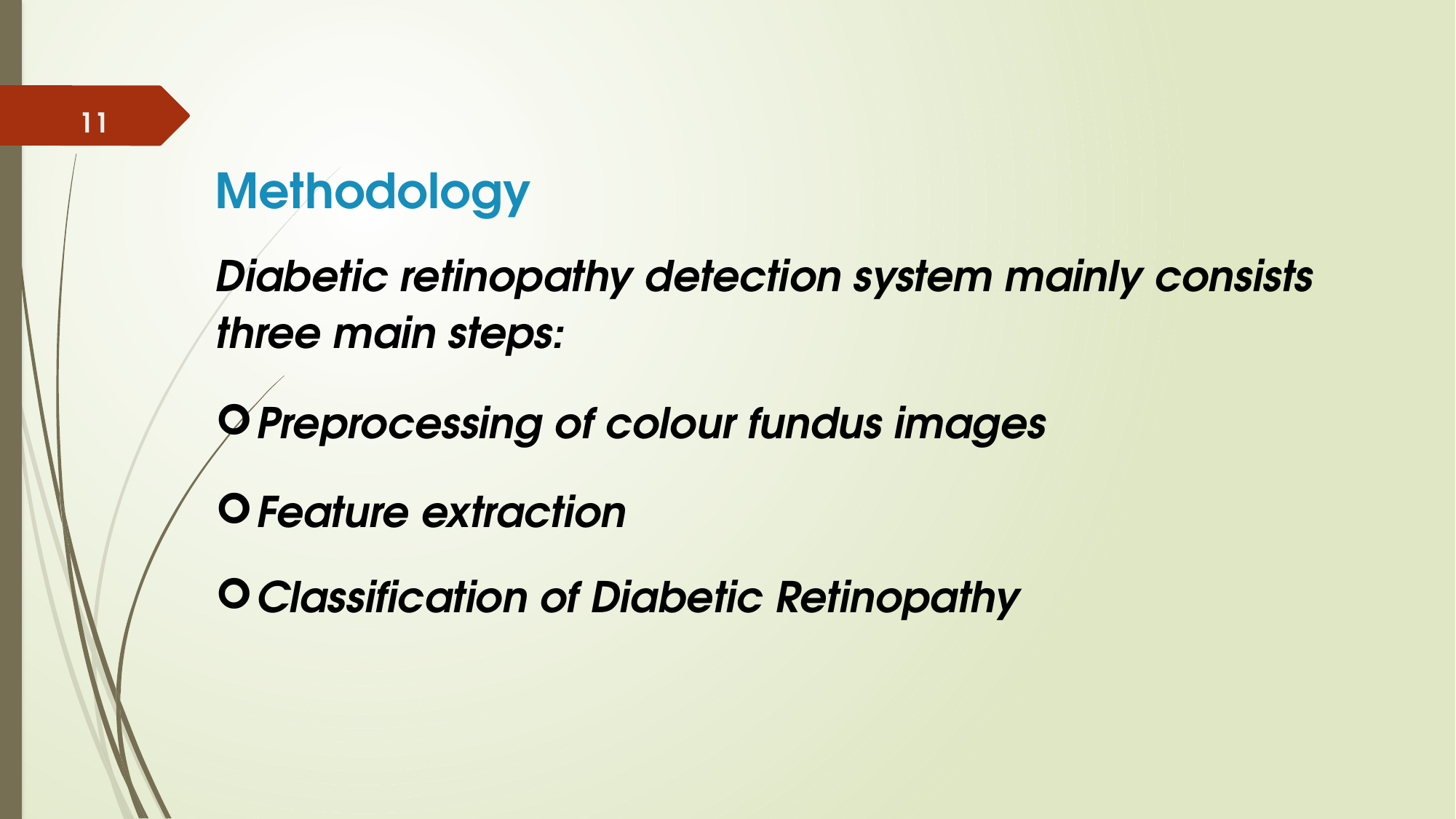

Methodology
Diabetic retinopathy detection system mainly consists three main steps:
Preprocessing of colour fundus images
Feature extraction
Classification of Diabetic Retinopathy

11